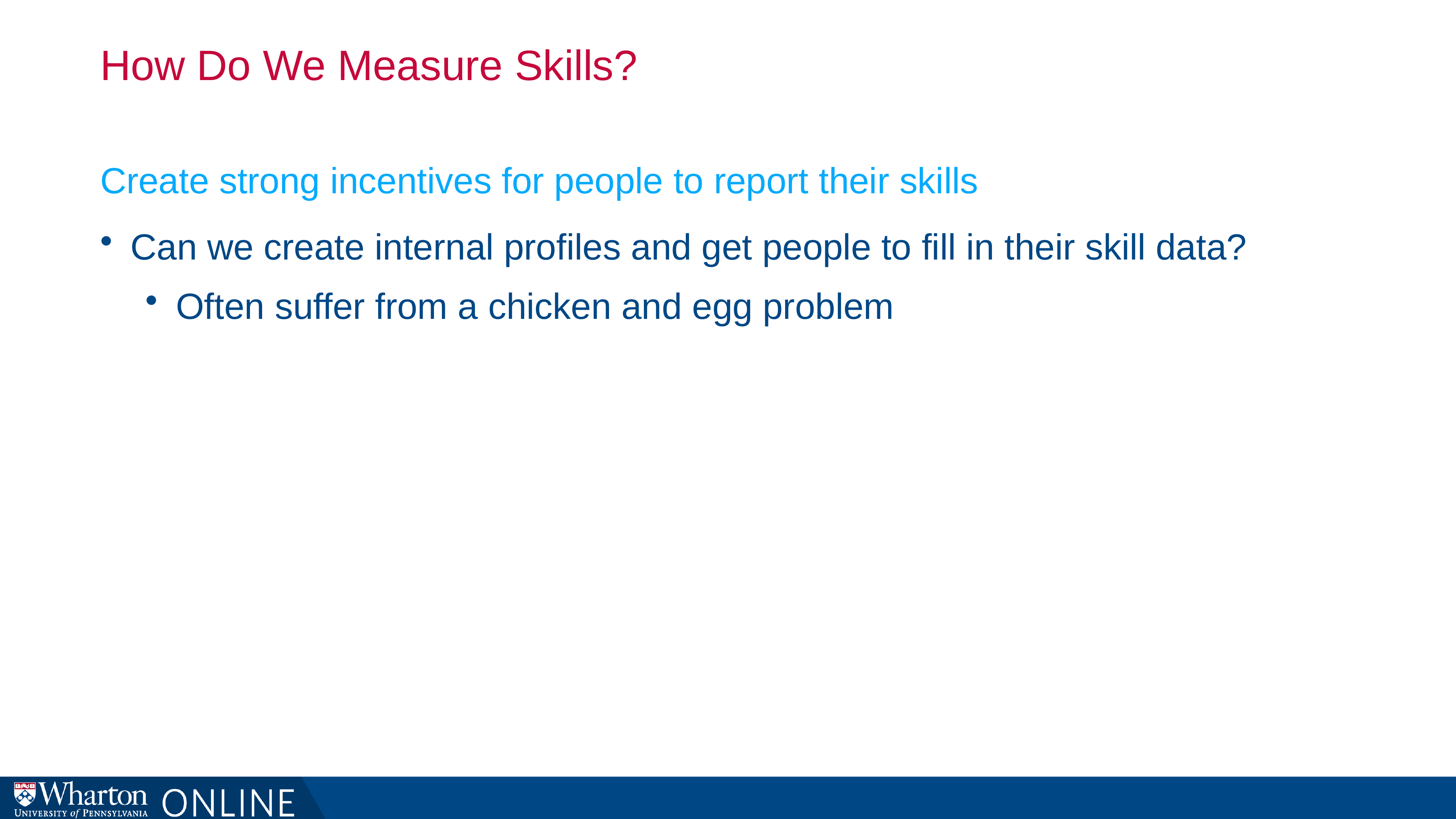

# How Do We Measure Skills?
Create strong incentives for people to report their skills
Can we create internal profiles and get people to fill in their skill data?
Often suffer from a chicken and egg problem